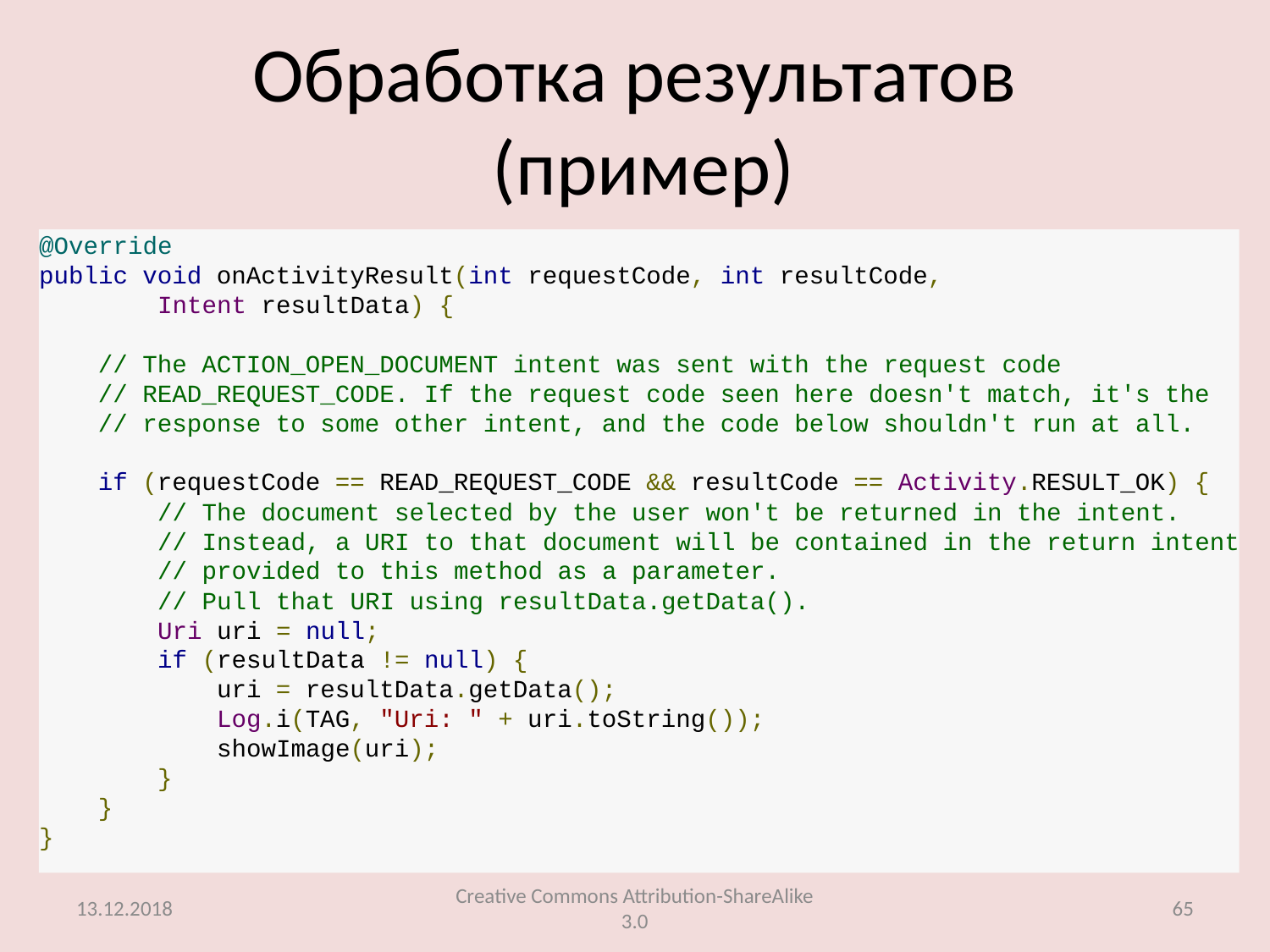

# Обработка результатов (пример)
@Override
public void onActivityResult(int requestCode, int resultCode,
        Intent resultData) {
    // The ACTION_OPEN_DOCUMENT intent was sent with the request code
    // READ_REQUEST_CODE. If the request code seen here doesn't match, it's the
    // response to some other intent, and the code below shouldn't run at all.
    if (requestCode == READ_REQUEST_CODE && resultCode == Activity.RESULT_OK) {
        // The document selected by the user won't be returned in the intent.
        // Instead, a URI to that document will be contained in the return intent
        // provided to this method as a parameter.
        // Pull that URI using resultData.getData().
        Uri uri = null;
        if (resultData != null) {
            uri = resultData.getData();
            Log.i(TAG, "Uri: " + uri.toString());
            showImage(uri);
        }
    }
}
13.12.2018
Creative Commons Attribution-ShareAlike 3.0
65